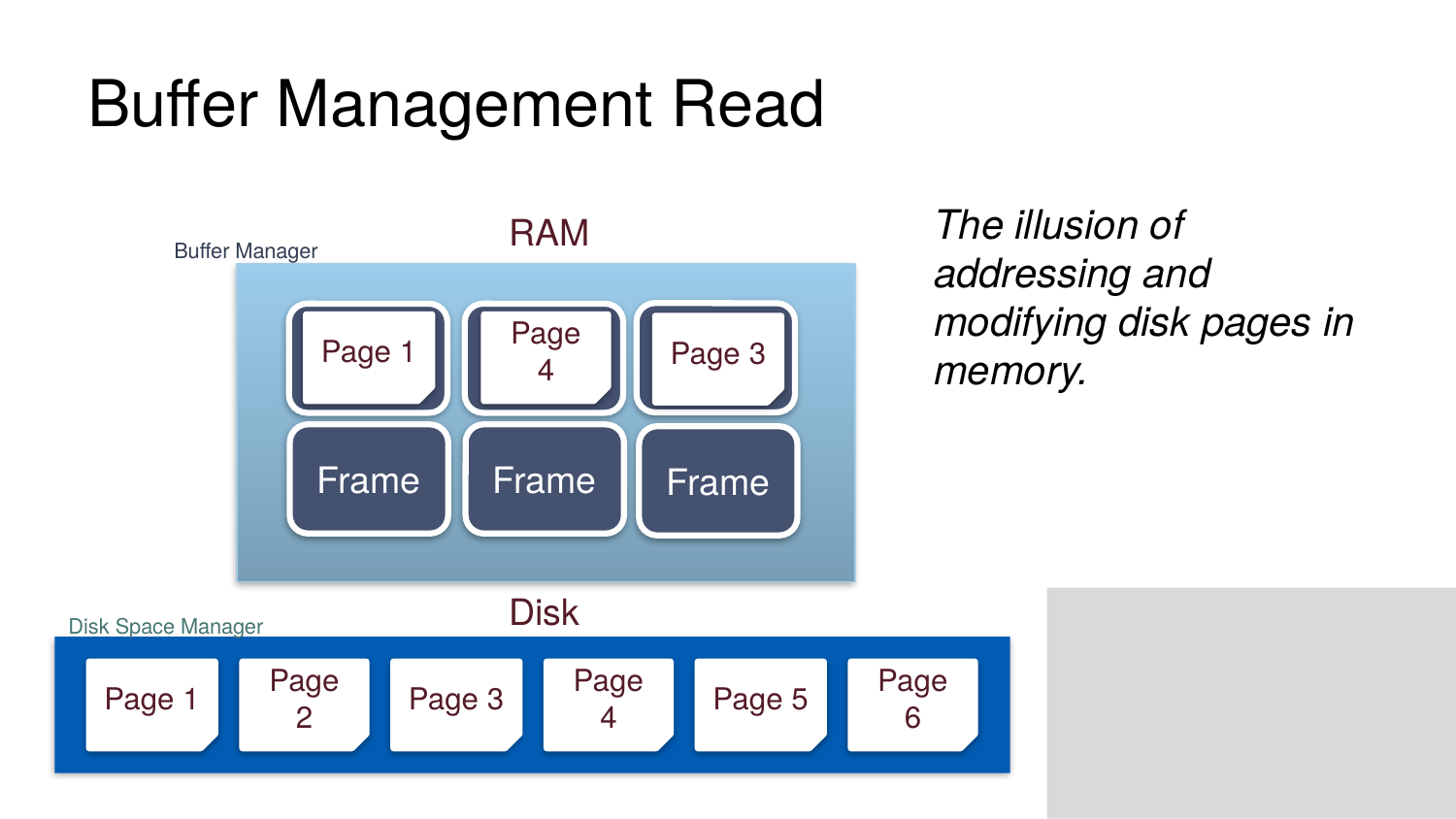

# Buffer Management Read
The illusion of addressing and modifying disk pages in memory.
RAM
Buffer Manager
Buffer Manager

Frame
Frame
Frame
Page 1
Page 4
Page 3
Frame
Frame
Frame
Disk
Disk Space Manager

Page 1
Page 2
Page 3
Page 4
Page 5
Page 6